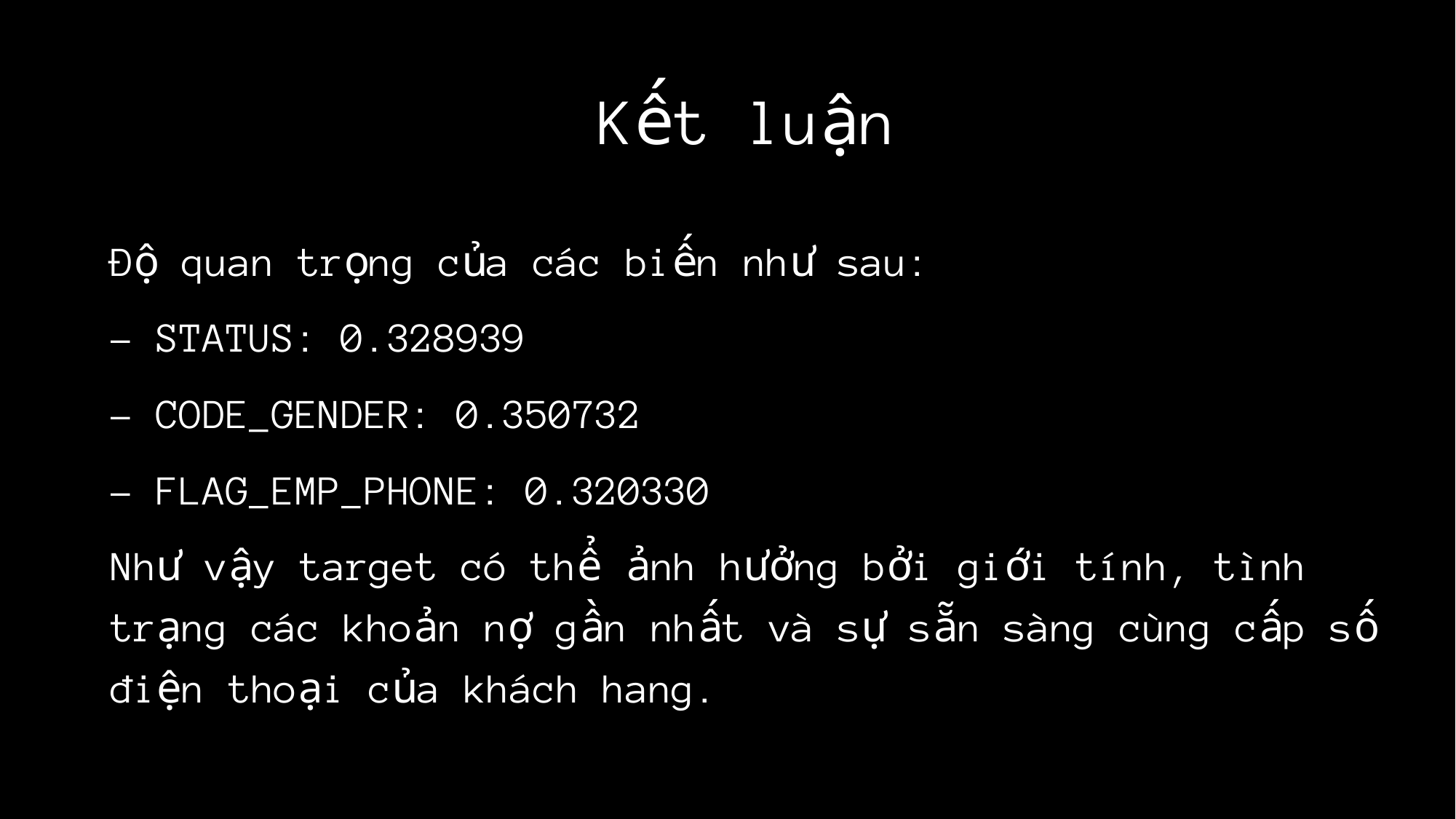

# Kết luận
Độ quan trọng của các biến như sau:
- STATUS: 0.328939
- CODE_GENDER: 0.350732
- FLAG_EMP_PHONE: 0.320330
Như vậy target có thể ảnh hưởng bởi giới tính, tình trạng các khoản nợ gần nhất và sự sẵn sàng cùng cấp số điện thoại của khách hang.